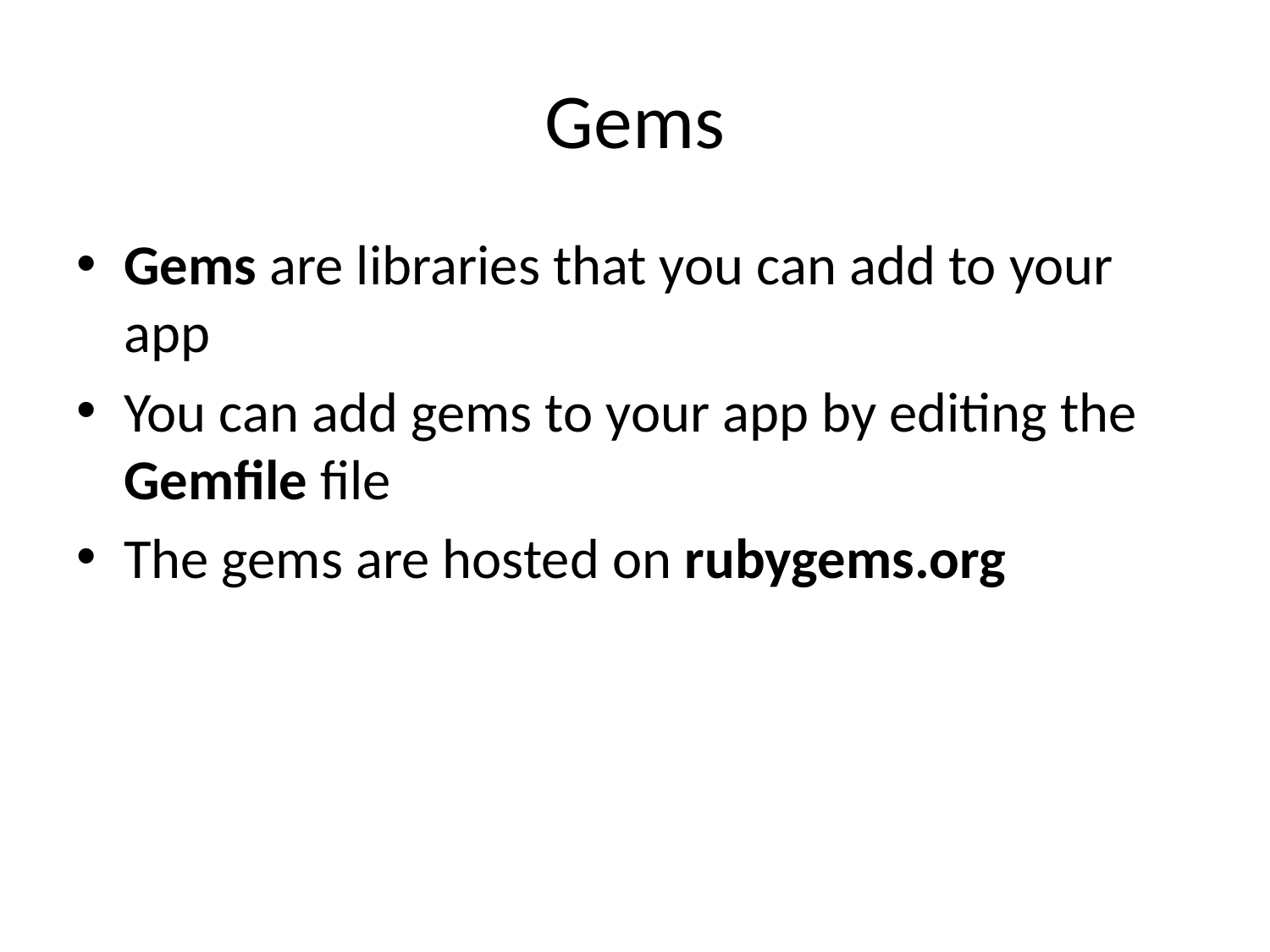

# Gems
Gems are libraries that you can add to your app
You can add gems to your app by editing the Gemfile file
The gems are hosted on rubygems.org